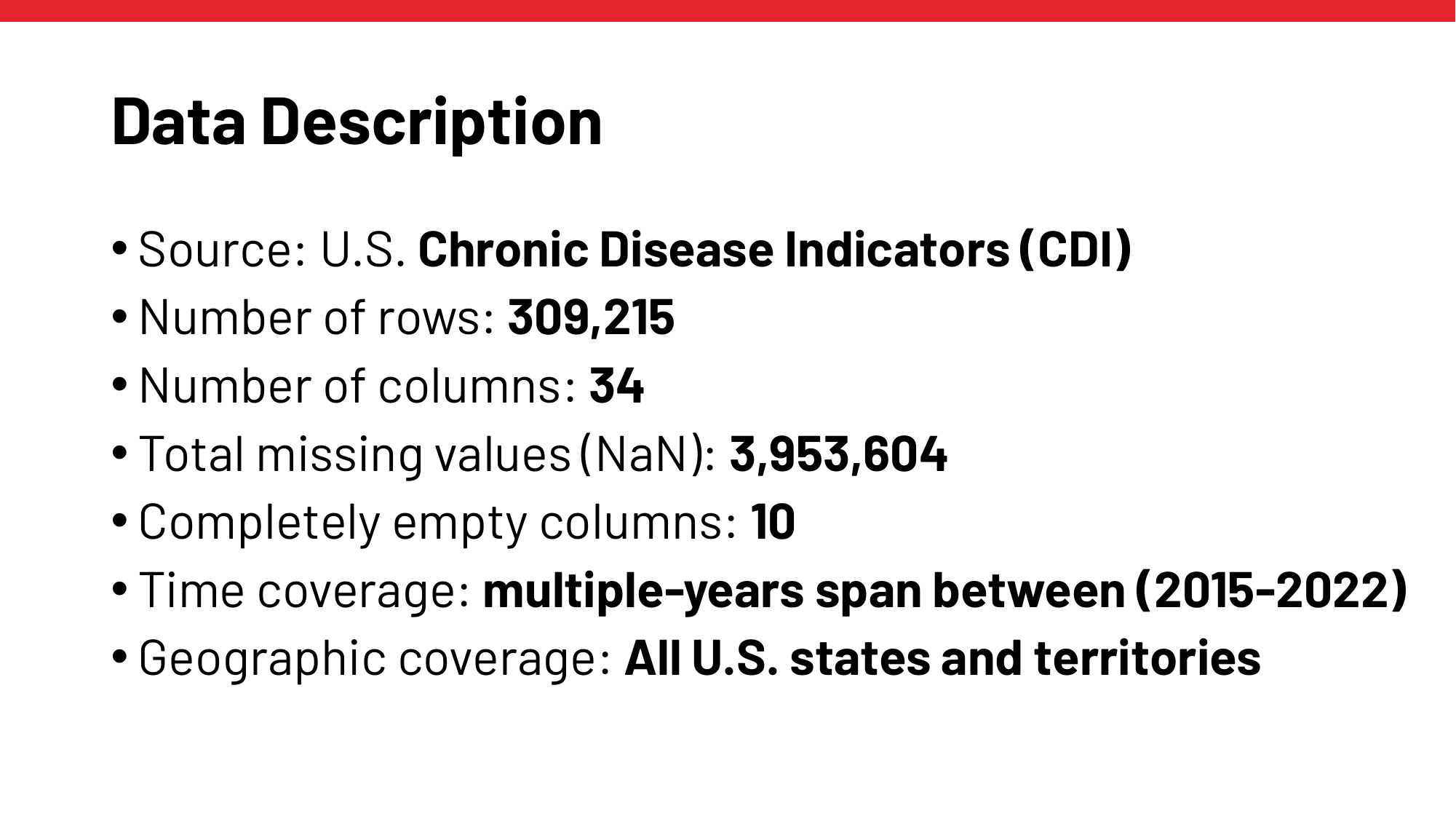

# Data Description
Source: U.S. Chronic Disease Indicators (CDI)
Number of rows: 309,215
Number of columns: 34
Total missing values (NaN): 3,953,604
Completely empty columns: 10
Time coverage: multiple-years span between (2015-2022)
Geographic coverage: All U.S. states and territories